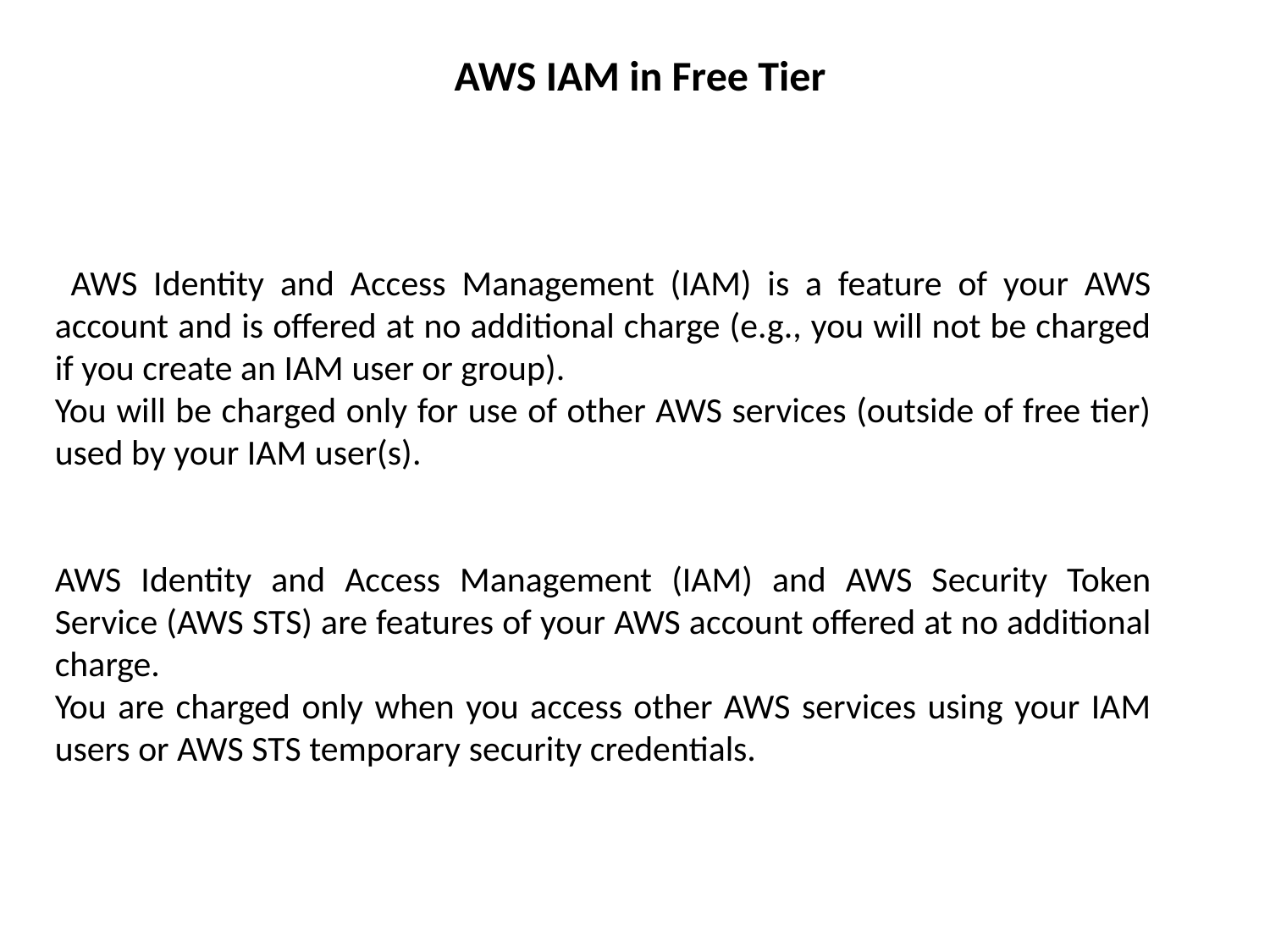

AWS IAM in Free Tier

 AWS Identity and Access Management (IAM) is a feature of your AWS account and is offered at no additional charge (e.g., you will not be charged if you create an IAM user or group).
You will be charged only for use of other AWS services (outside of free tier) used by your IAM user(s).

AWS Identity and Access Management (IAM) and AWS Security Token Service (AWS STS) are features of your AWS account offered at no additional charge.
You are charged only when you access other AWS services using your IAM users or AWS STS temporary security credentials.